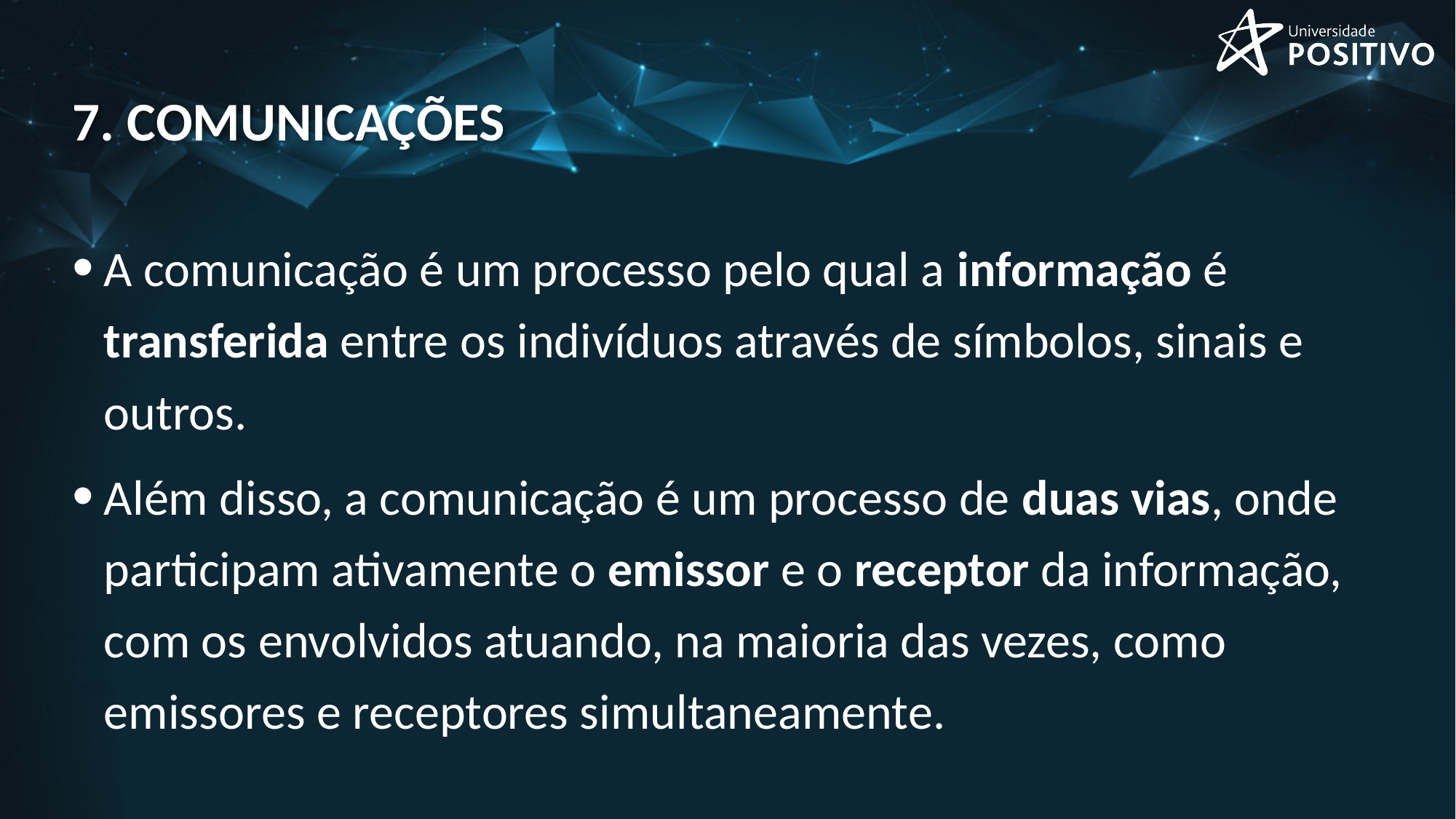

# 7. comunicações
A comunicação é um processo pelo qual a informação é transferida entre os indivíduos através de símbolos, sinais e outros.
Além disso, a comunicação é um processo de duas vias, onde participam ativamente o emissor e o receptor da informação, com os envolvidos atuando, na maioria das vezes, como emissores e receptores simultaneamente.